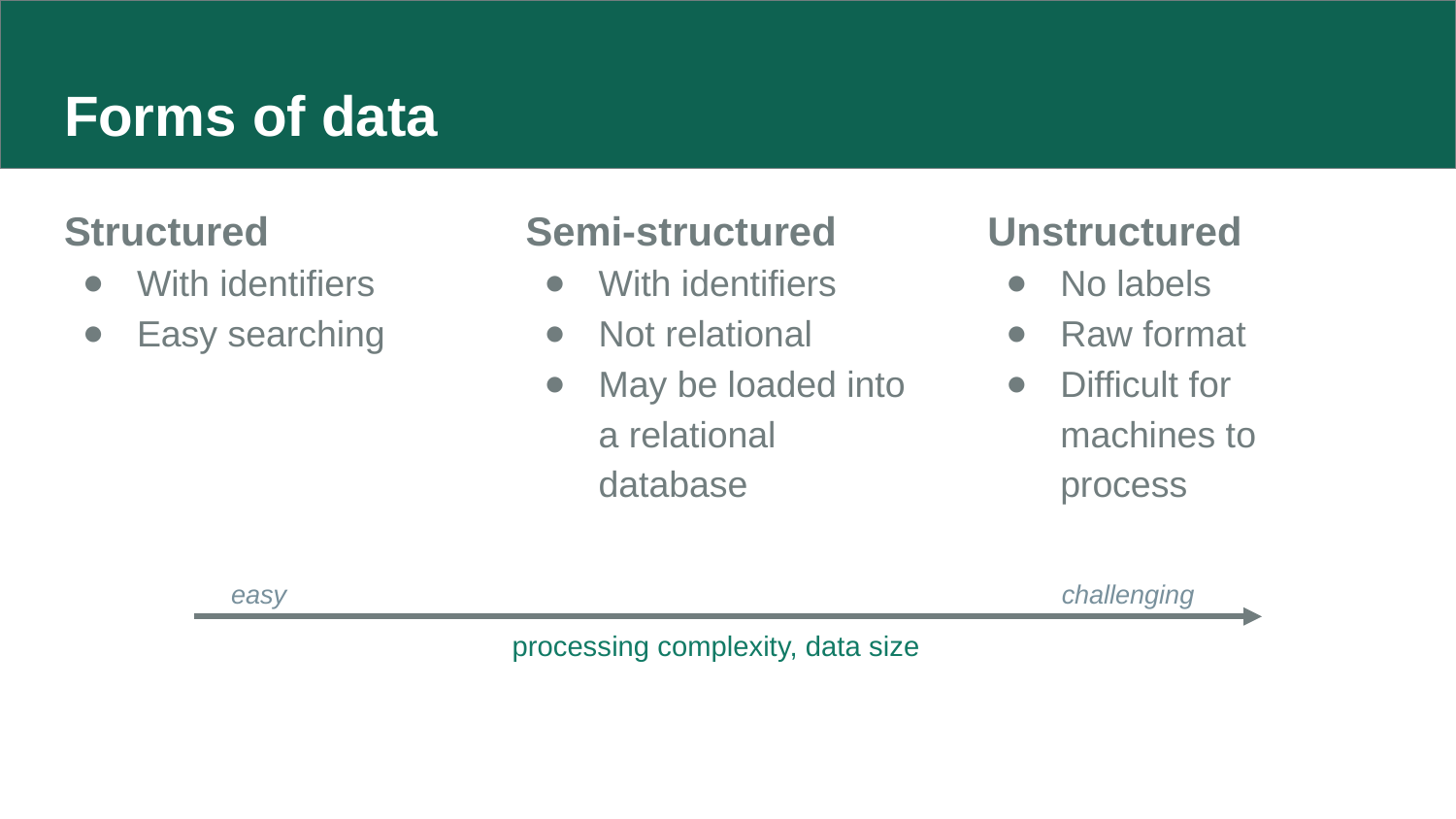

# Forms of data
Structured
With identifiers
Easy searching

Semi-structured
With identifiers
Not relational
May be loaded into a relational database

Unstructured
No labels
Raw format
Difficult for machines to process

easy
challenging
processing complexity, data size